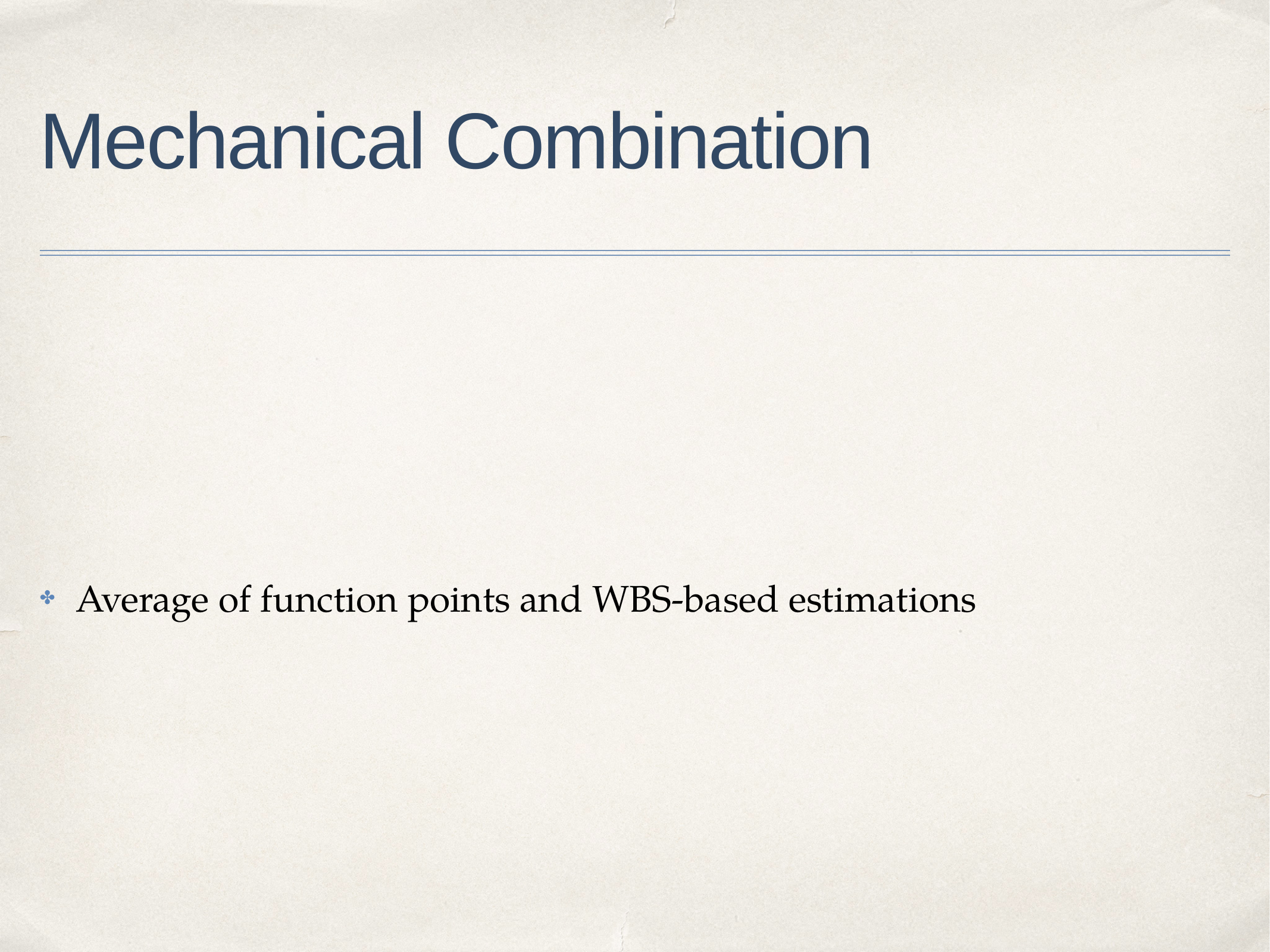

# Mechanical Combination
Average of function points and WBS-based estimations